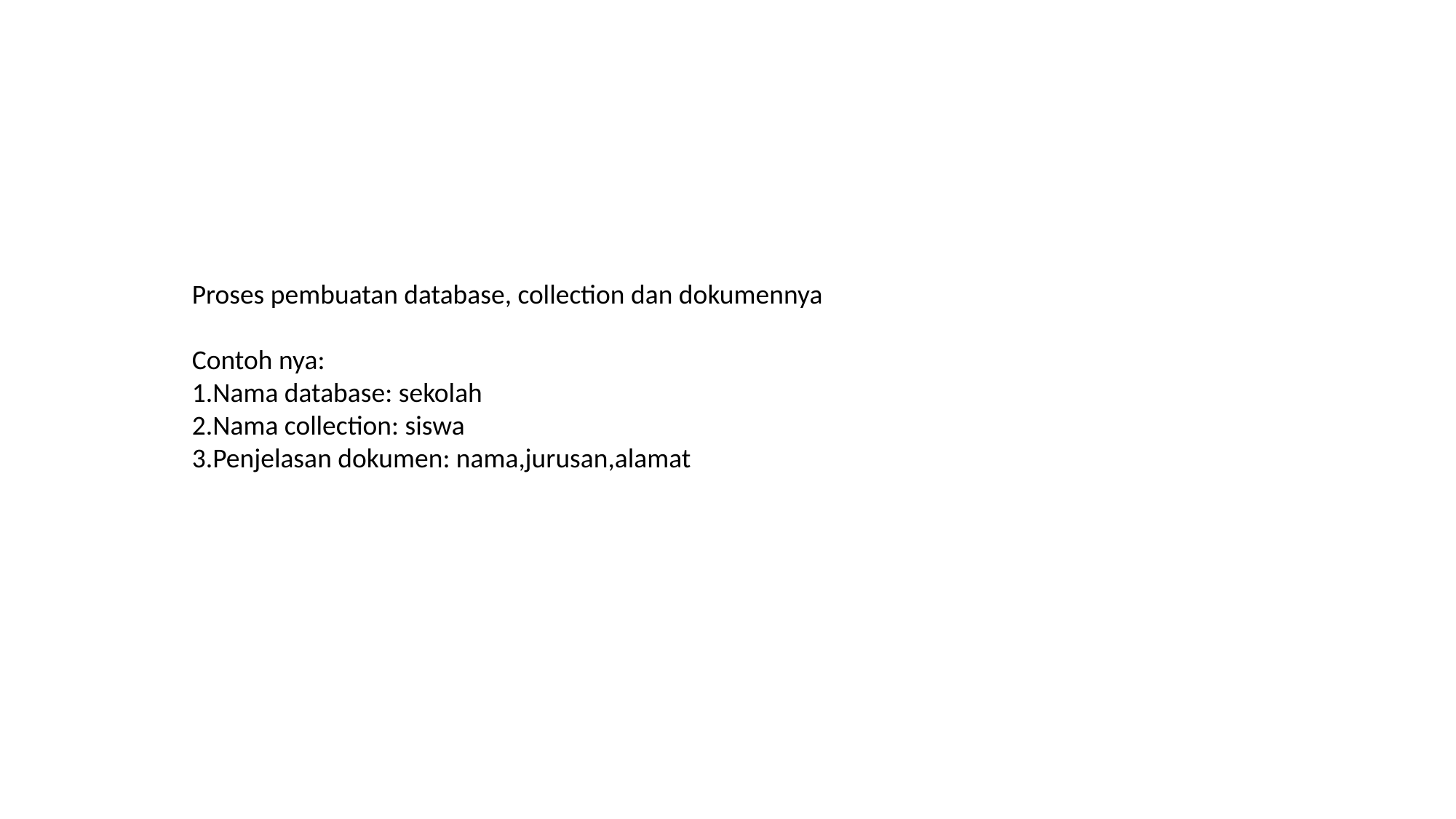

Proses pembuatan database, collection dan dokumennya

Contoh nya:
1.Nama database: sekolah
2.Nama collection: siswa
3.Penjelasan dokumen: nama,jurusan,alamat